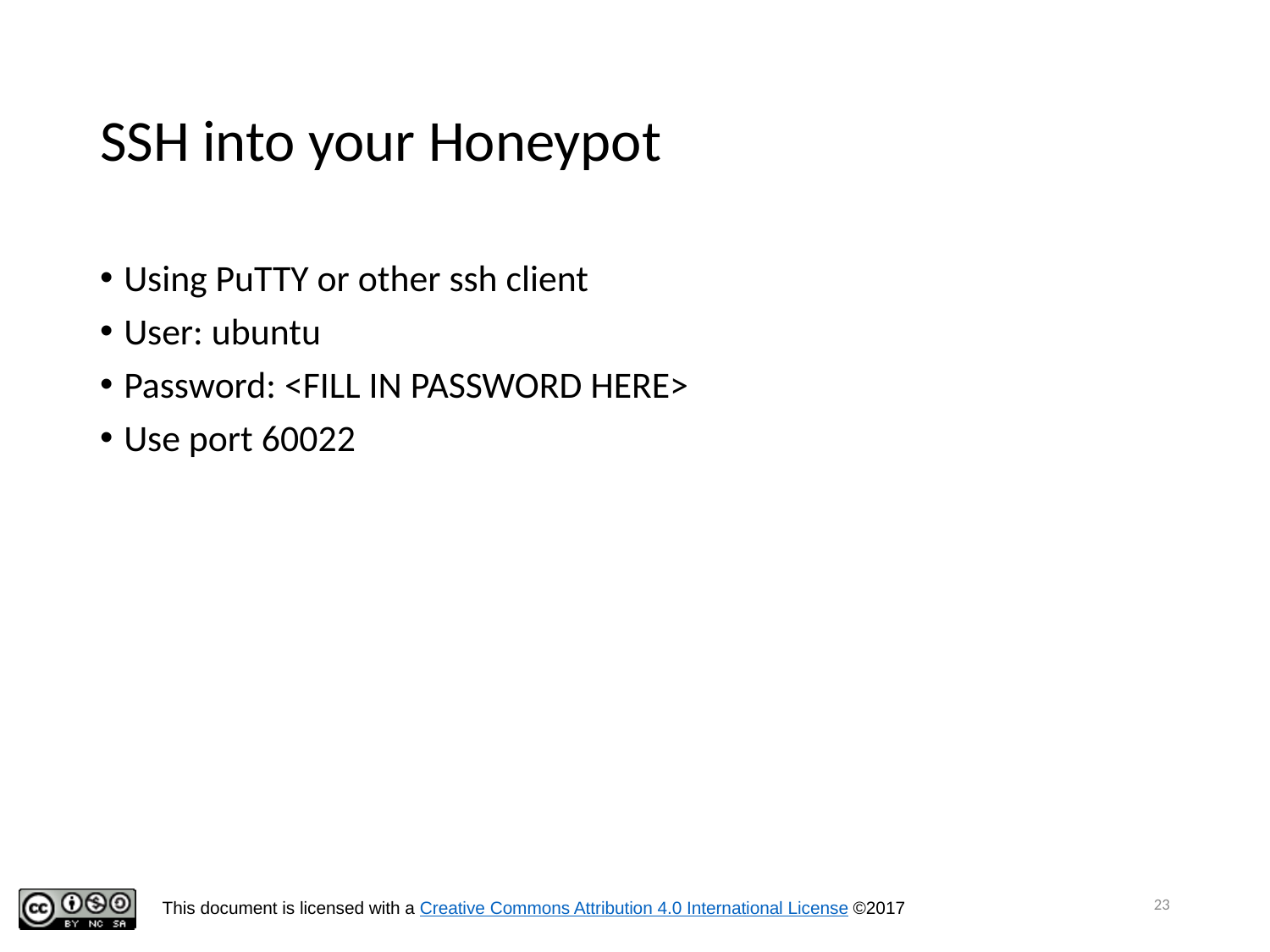

# SSH into your Honeypot
Using PuTTY or other ssh client
User: ubuntu
Password: <FILL IN PASSWORD HERE>
Use port 60022
23